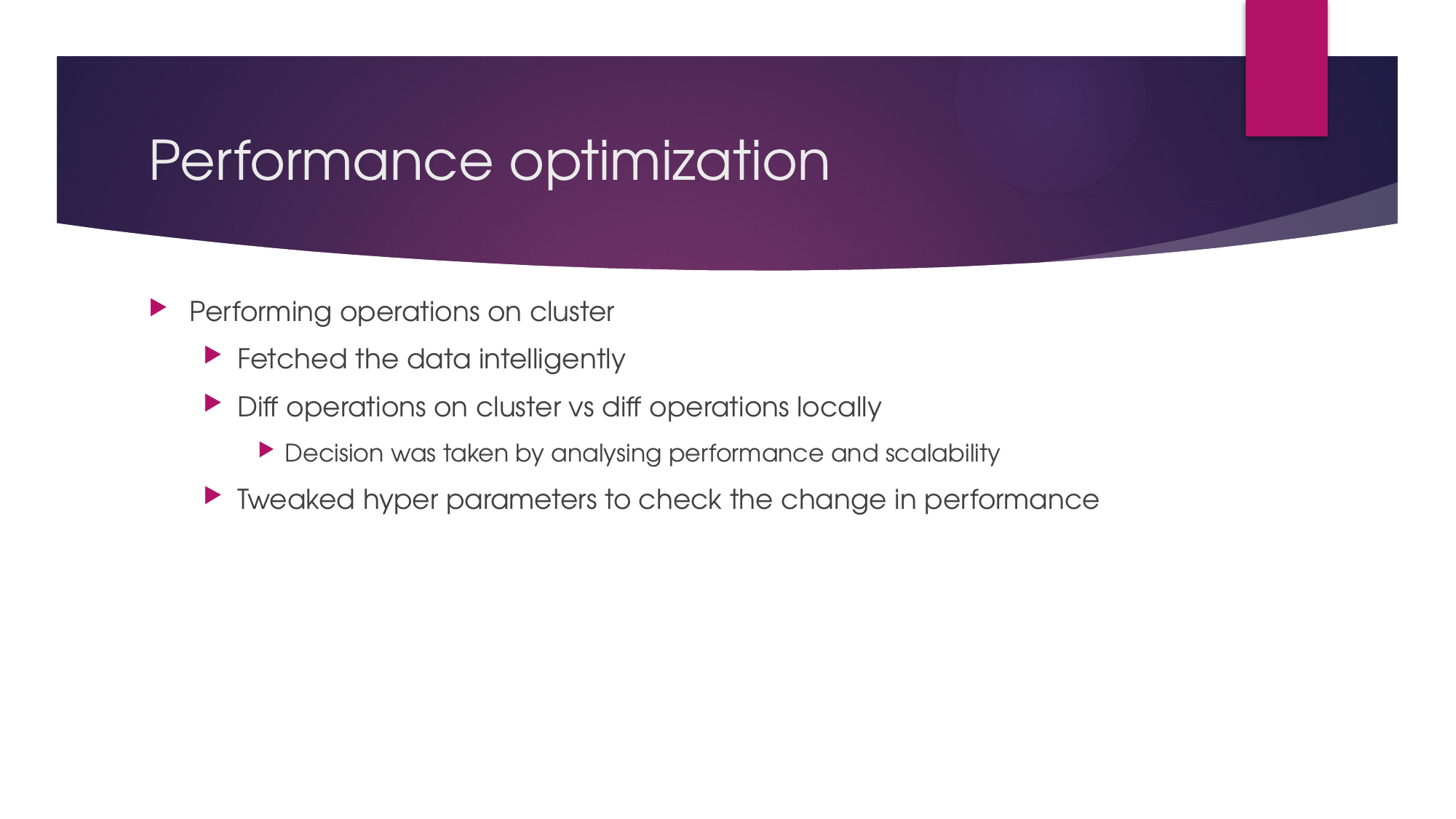

# Performance optimization
Performing operations on cluster
Fetched the data intelligently
Diff operations on cluster vs diff operations locally
Decision was taken by analysing performance and scalability
Tweaked hyper parameters to check the change in performance